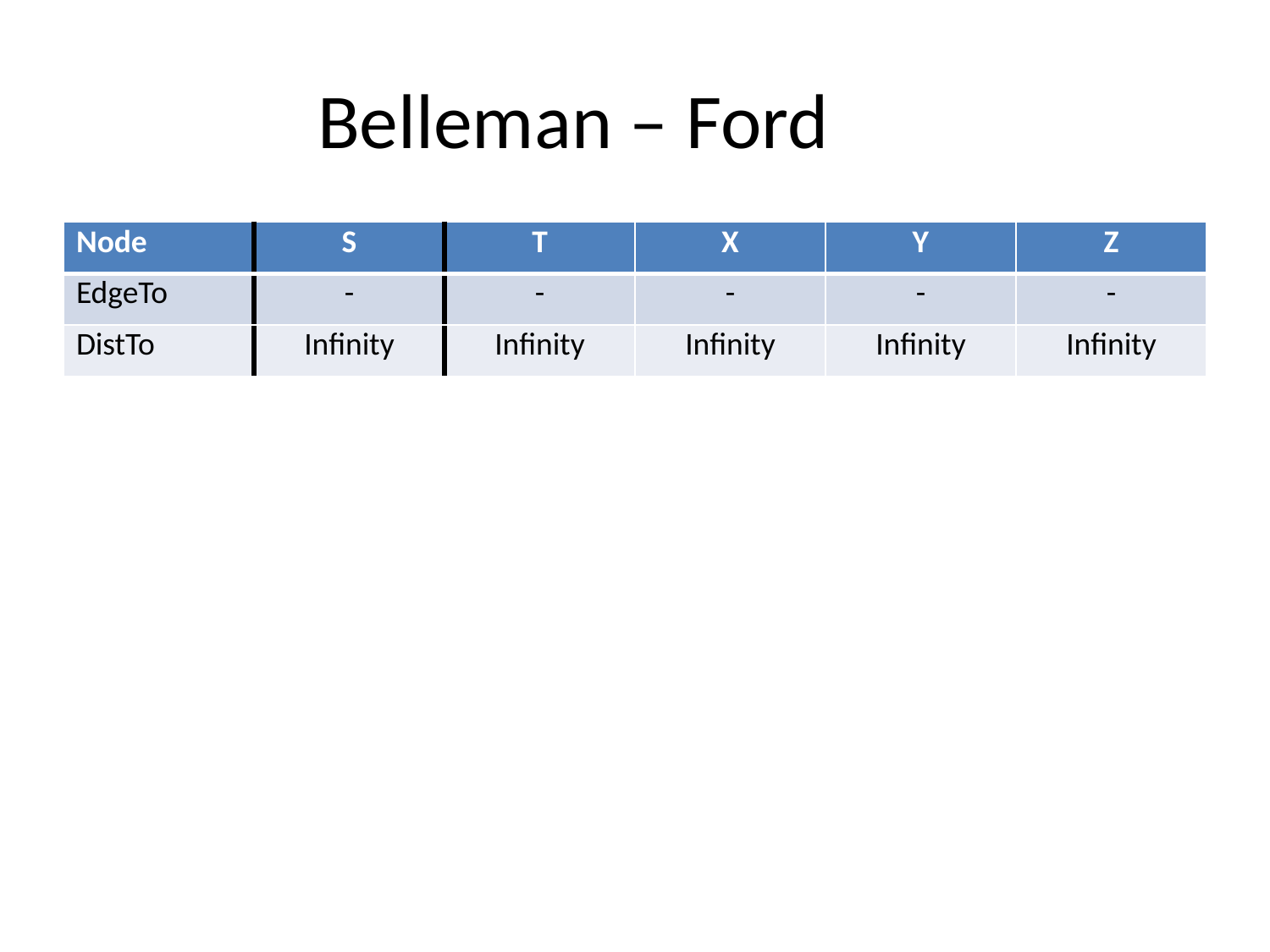

# Belleman – Ford
| Node | S | T | X | Y | Z |
| --- | --- | --- | --- | --- | --- |
| EdgeTo | - | - | - | - | - |
| DistTo | Infinity | Infinity | Infinity | Infinity | Infinity |